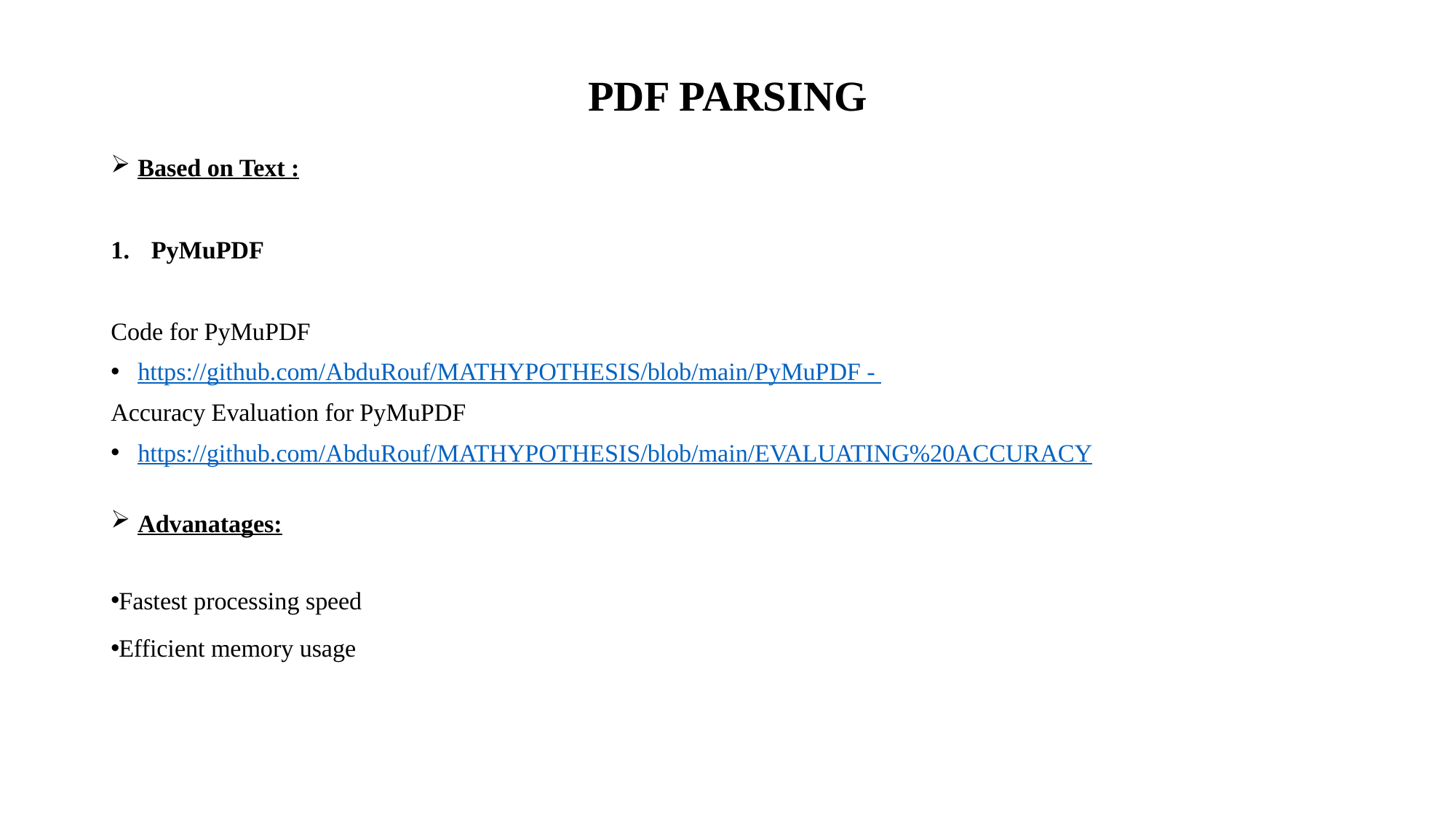

# PDF PARSING
Based on Text :

PyMuPDF

Code for PyMuPDF
https://github.com/AbduRouf/MATHYPOTHESIS/blob/main/PyMuPDF -
Accuracy Evaluation for PyMuPDF
https://github.com/AbduRouf/MATHYPOTHESIS/blob/main/EVALUATING%20ACCURACY

Advanatages:

Fastest processing speed
Efficient memory usage